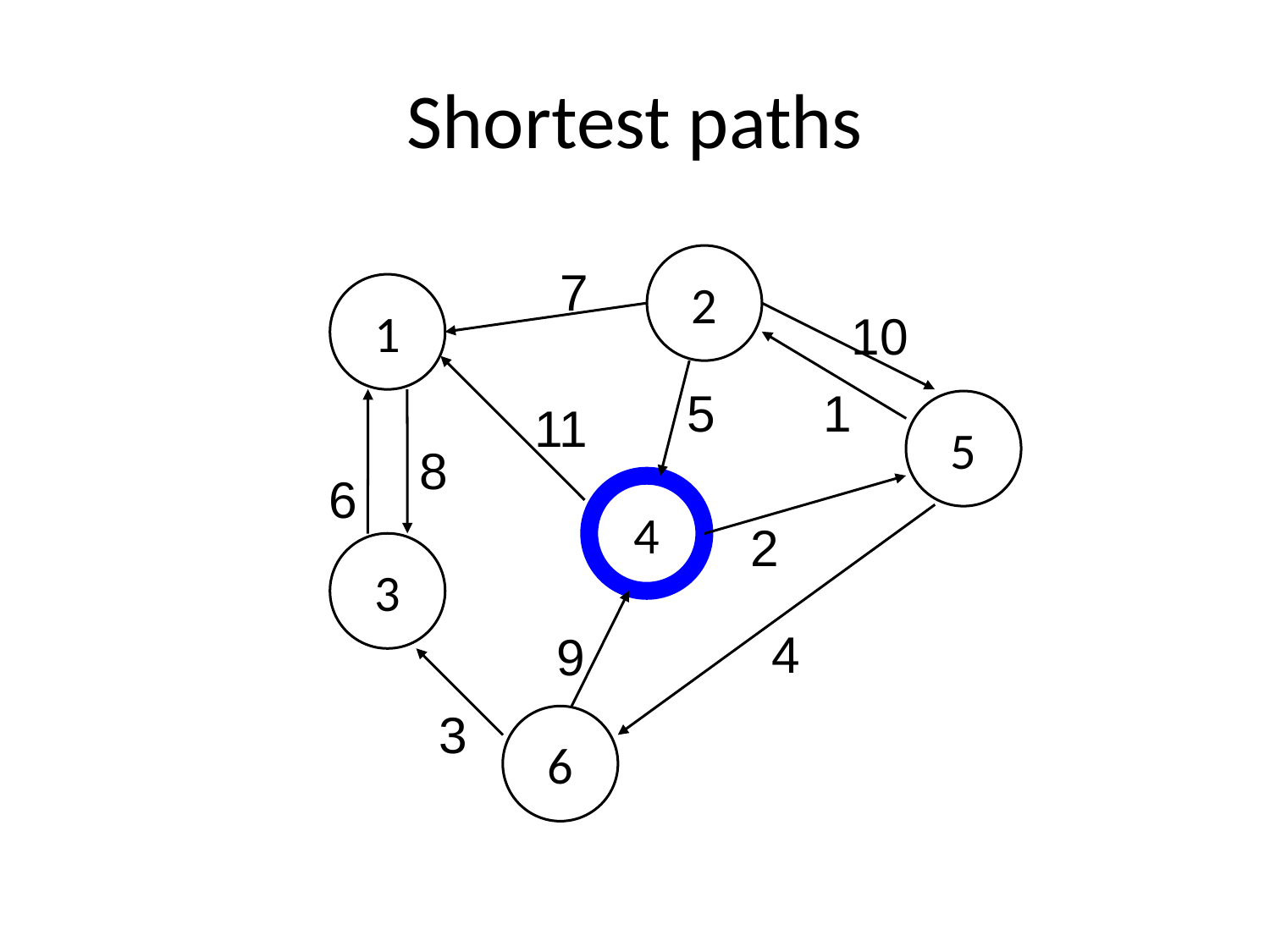

# Shortest paths
2
7
1
10

5
1

11
5
8
6

4

2
3

4
9

3
6